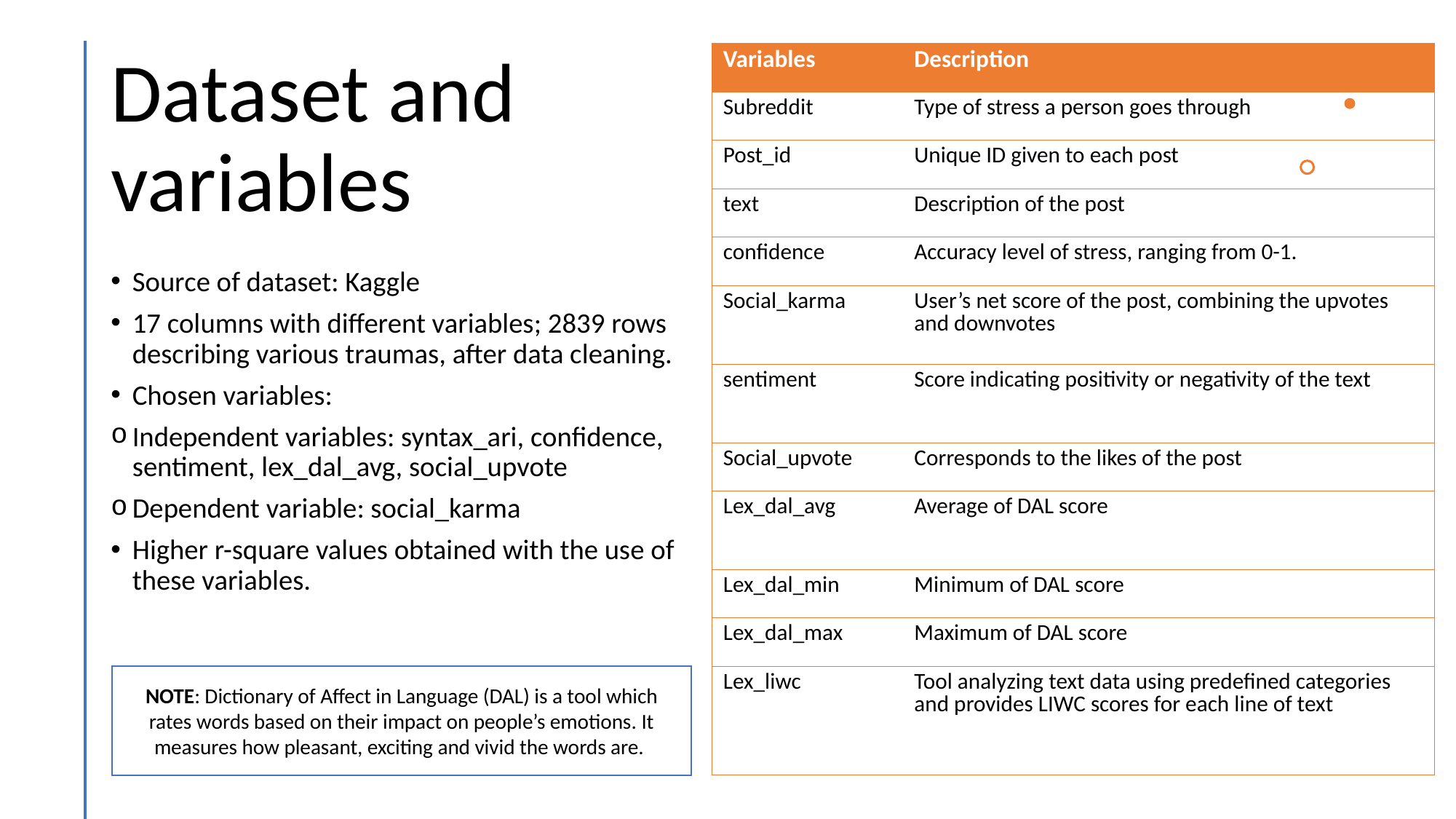

# Dataset and variables
| Variables | Description |
| --- | --- |
| Subreddit | Type of stress a person goes through |
| Post\_id | Unique ID given to each post |
| text | Description of the post |
| confidence | Accuracy level of stress, ranging from 0-1. |
| Social\_karma | User’s net score of the post, combining the upvotes and downvotes |
| sentiment | Score indicating positivity or negativity of the text |
| Social\_upvote | Corresponds to the likes of the post |
| Lex\_dal\_avg | Average of DAL score |
| Lex\_dal\_min | Minimum of DAL score |
| Lex\_dal\_max | Maximum of DAL score |
| Lex\_liwc | Tool analyzing text data using predefined categories and provides LIWC scores for each line of text |

Source of dataset: Kaggle
17 columns with different variables; 2839 rows describing various traumas, after data cleaning.
Chosen variables:
Independent variables: syntax_ari, confidence, sentiment, lex_dal_avg, social_upvote
Dependent variable: social_karma
Higher r-square values obtained with the use of these variables.

NOTE: Dictionary of Affect in Language (DAL) is a tool which rates words based on their impact on people’s emotions. It measures how pleasant, exciting and vivid the words are.